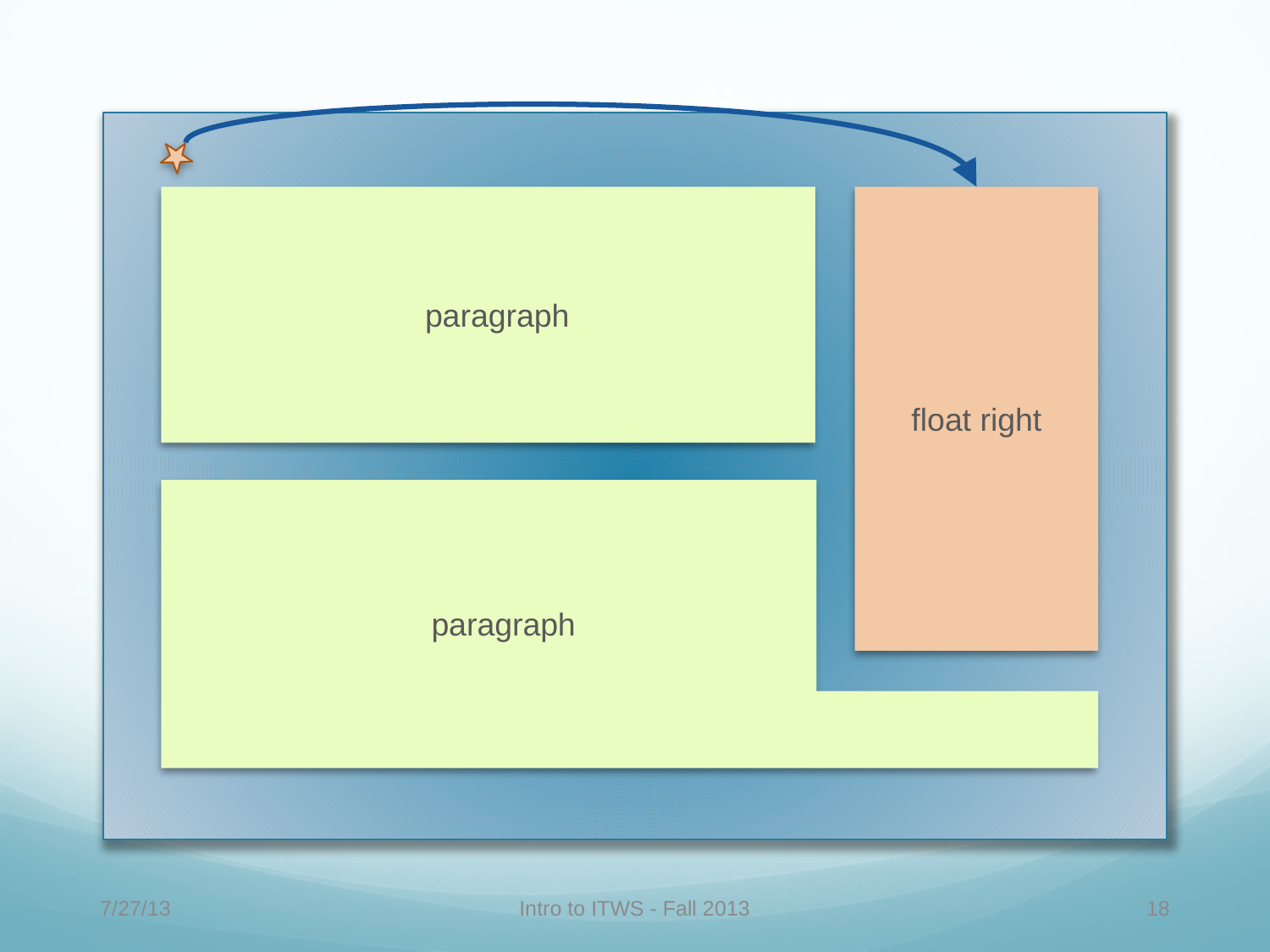

paragraph
float right
                             paragraph
7/27/13
Intro to ITWS - Fall 2013
18